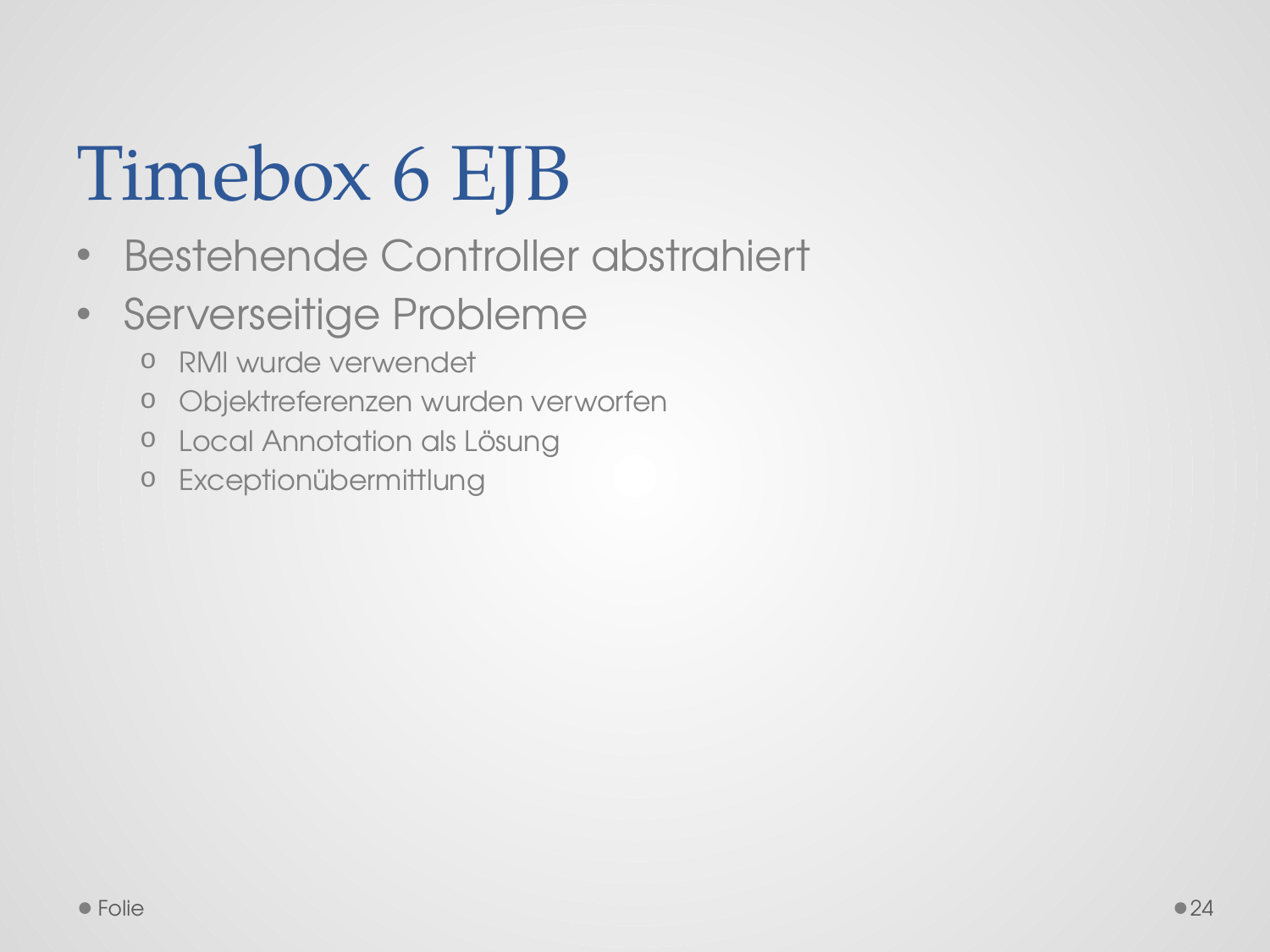

# Timebox 6 EJB
Bestehende Controller abstrahiert
Serverseitige Probleme
RMI wurde verwendet
Objektreferenzen wurden verworfen
Local Annotation als Lösung
Exceptionübermittlung
Folie
24